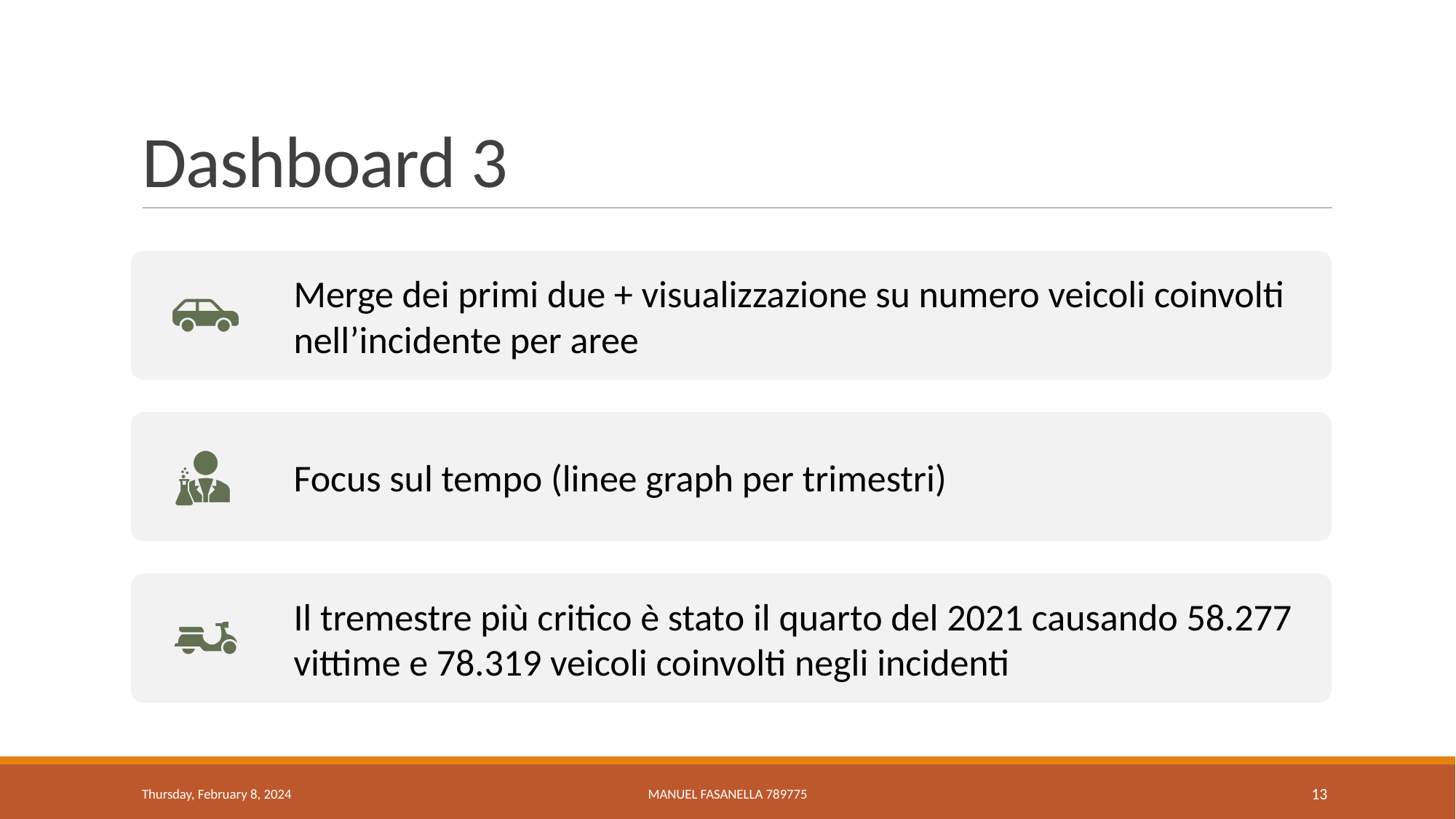

# Dashboard 3
Merge dei primi due + visualizzazione su numero veicoli coinvolti nell’incidente per aree
Focus sul tempo (linee graph per trimestri)
Il tremestre più critico è stato il quarto del 2021 causando 58.277 vittime e 78.319 veicoli coinvolti negli incidenti
Thursday, February 8, 2024
MANUEL FASANELLA 789775
13